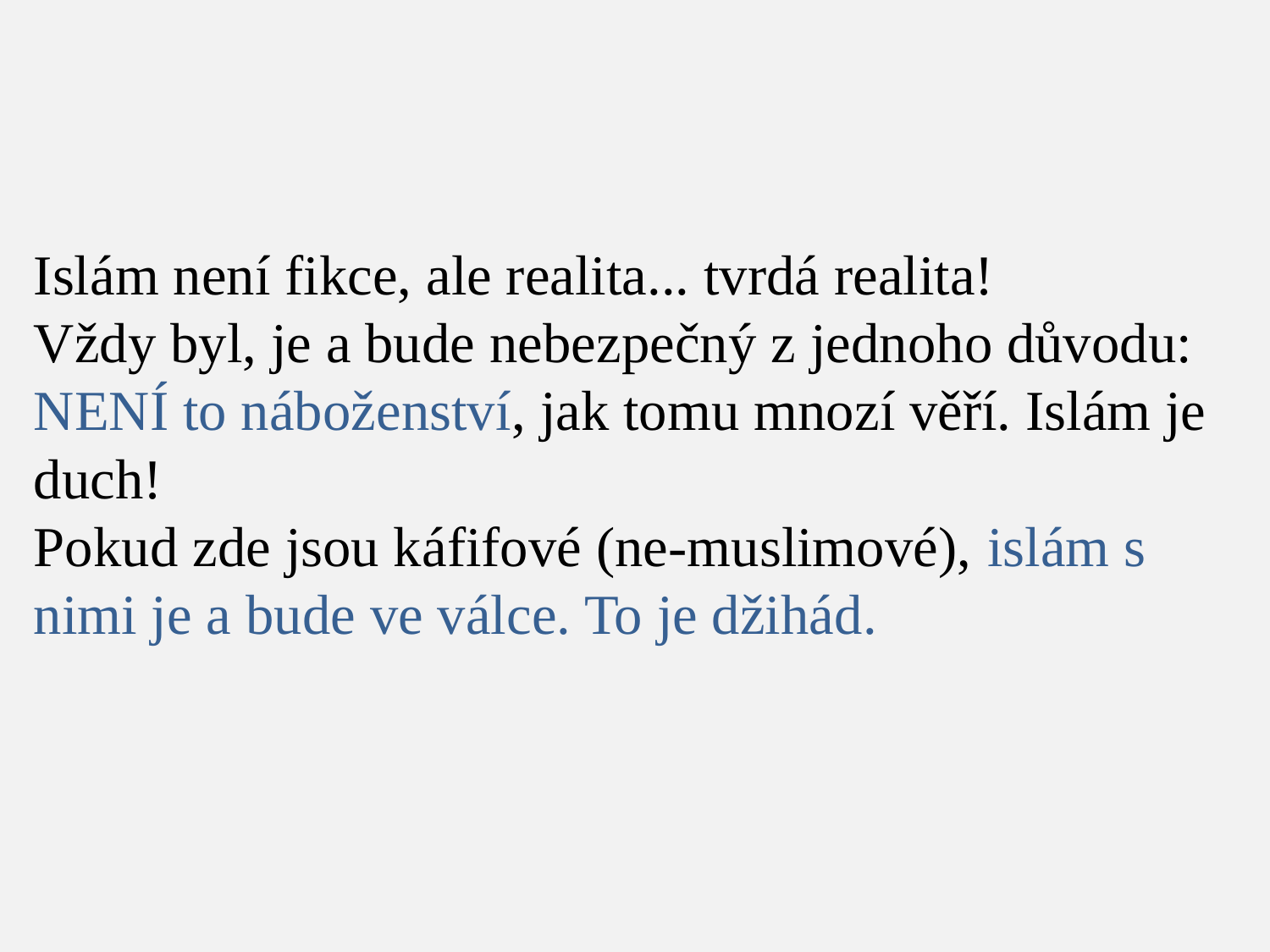

# Islám není fikce, ale realita... tvrdá realita! Vždy byl, je a bude nebezpečný z jednoho důvodu: NENÍ to náboženství, jak tomu mnozí věří. Islám je duch! Pokud zde jsou káfifové (ne-muslimové), islám s nimi je a bude ve válce. To je džihád.